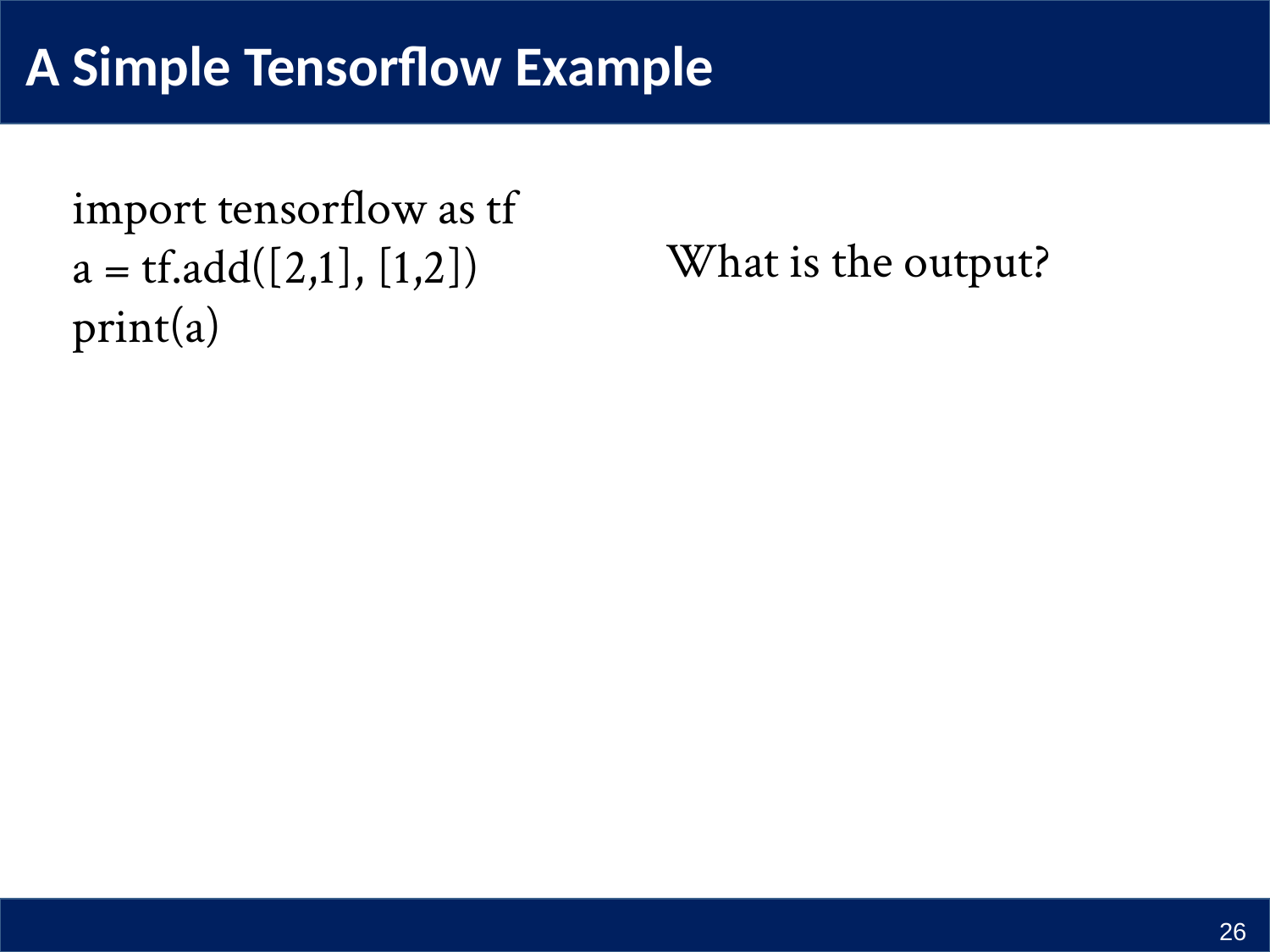

# A Simple Tensorflow Example
import tensorflow as tf
a = tf.add([2,1], [1,2])
print(a)
What is the output?
26